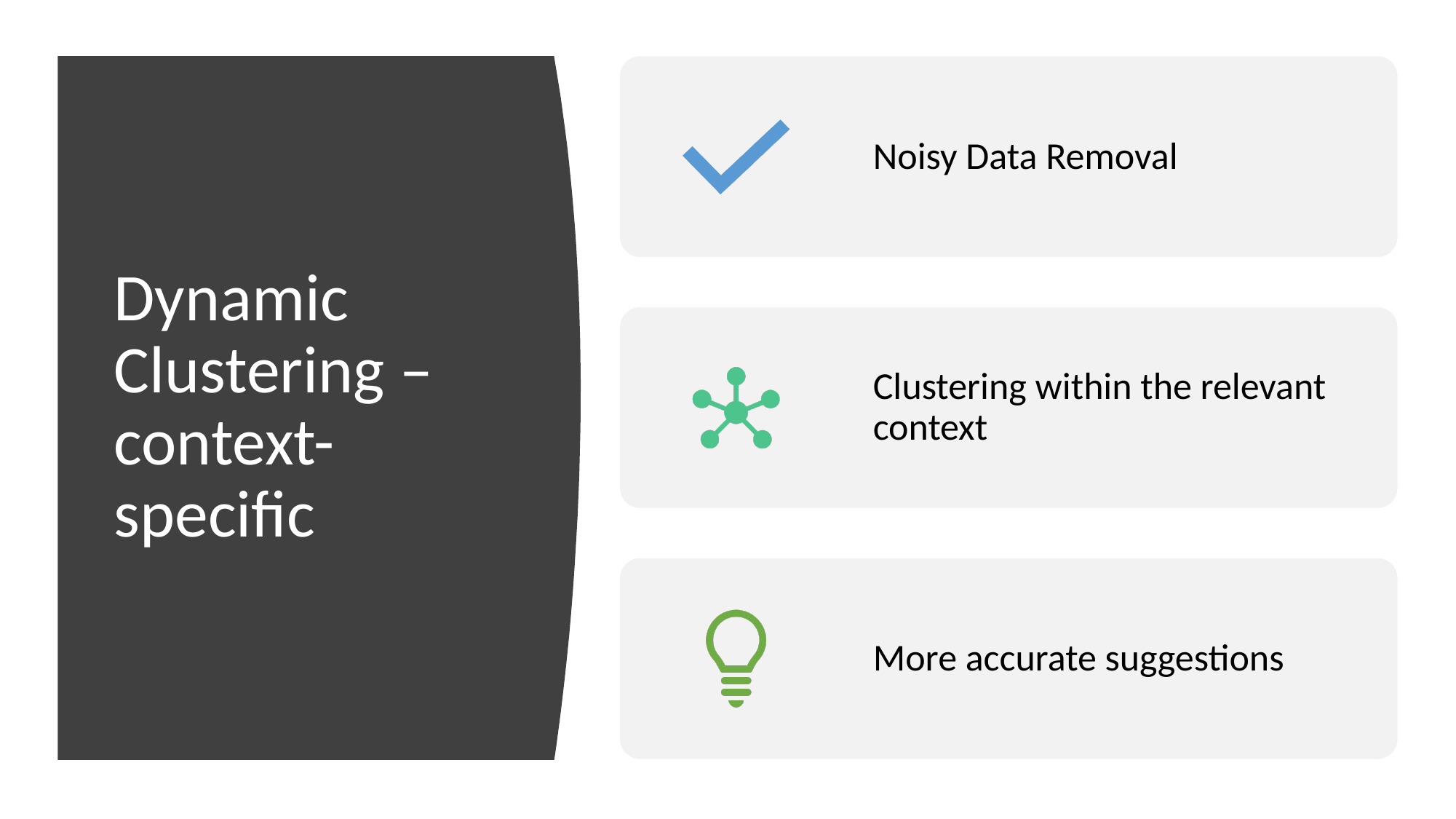

Noisy Data Removal
Clustering within the relevant context
More accurate suggestions

# Dynamic Clustering – context-specific